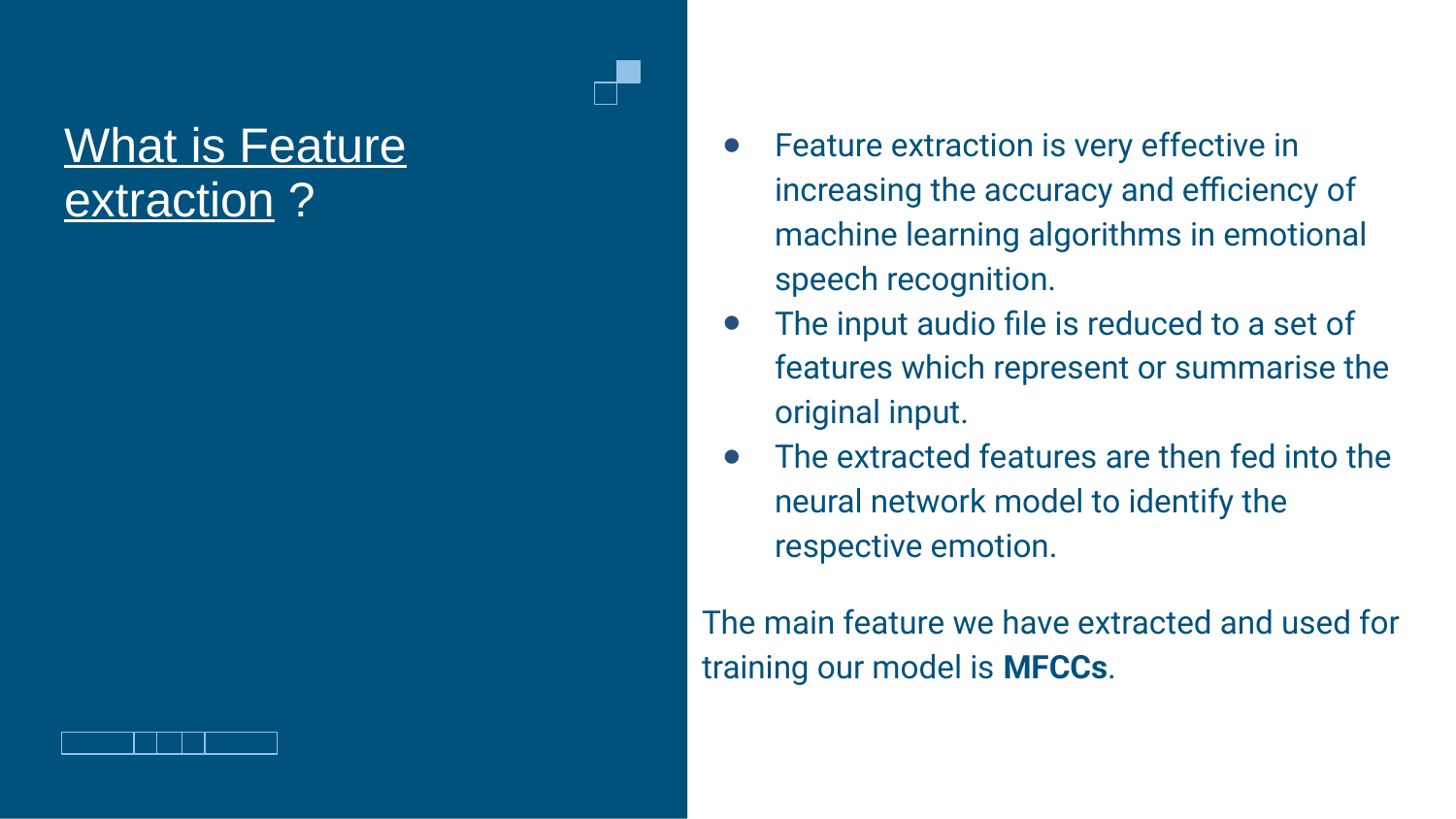

Feature extraction is very effective in increasing the accuracy and efficiency of machine learning algorithms in emotional speech recognition.
The input audio file is reduced to a set of features which represent or summarise the original input.
The extracted features are then fed into the neural network model to identify the respective emotion.
The main feature we have extracted and used for training our model is MFCCs.
# What is Feature extraction ?